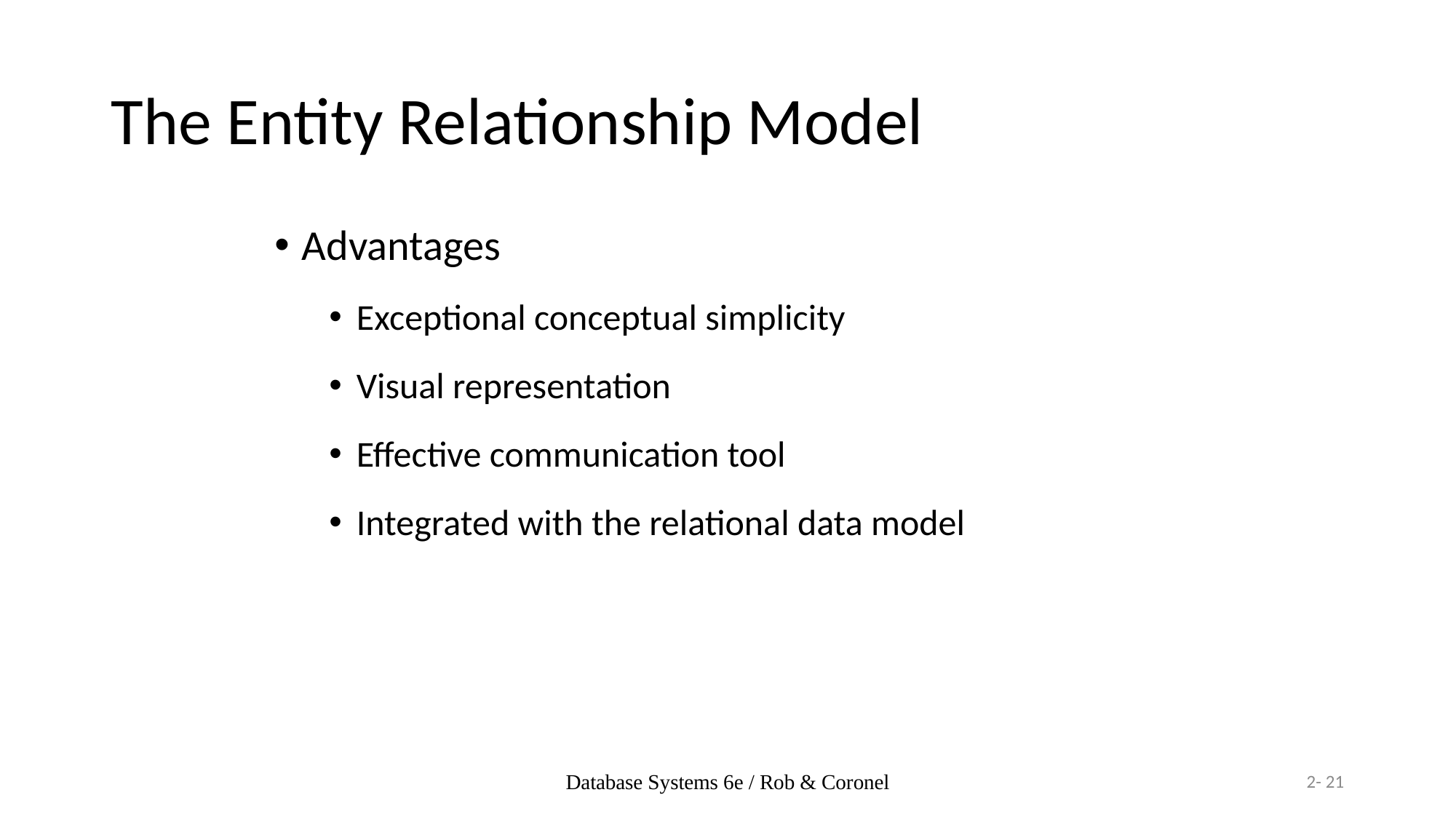

# The Entity Relationship Model
Advantages
Exceptional conceptual simplicity
Visual representation
Effective communication tool
Integrated with the relational data model

Database Systems 6e / Rob & Coronel
2- 21